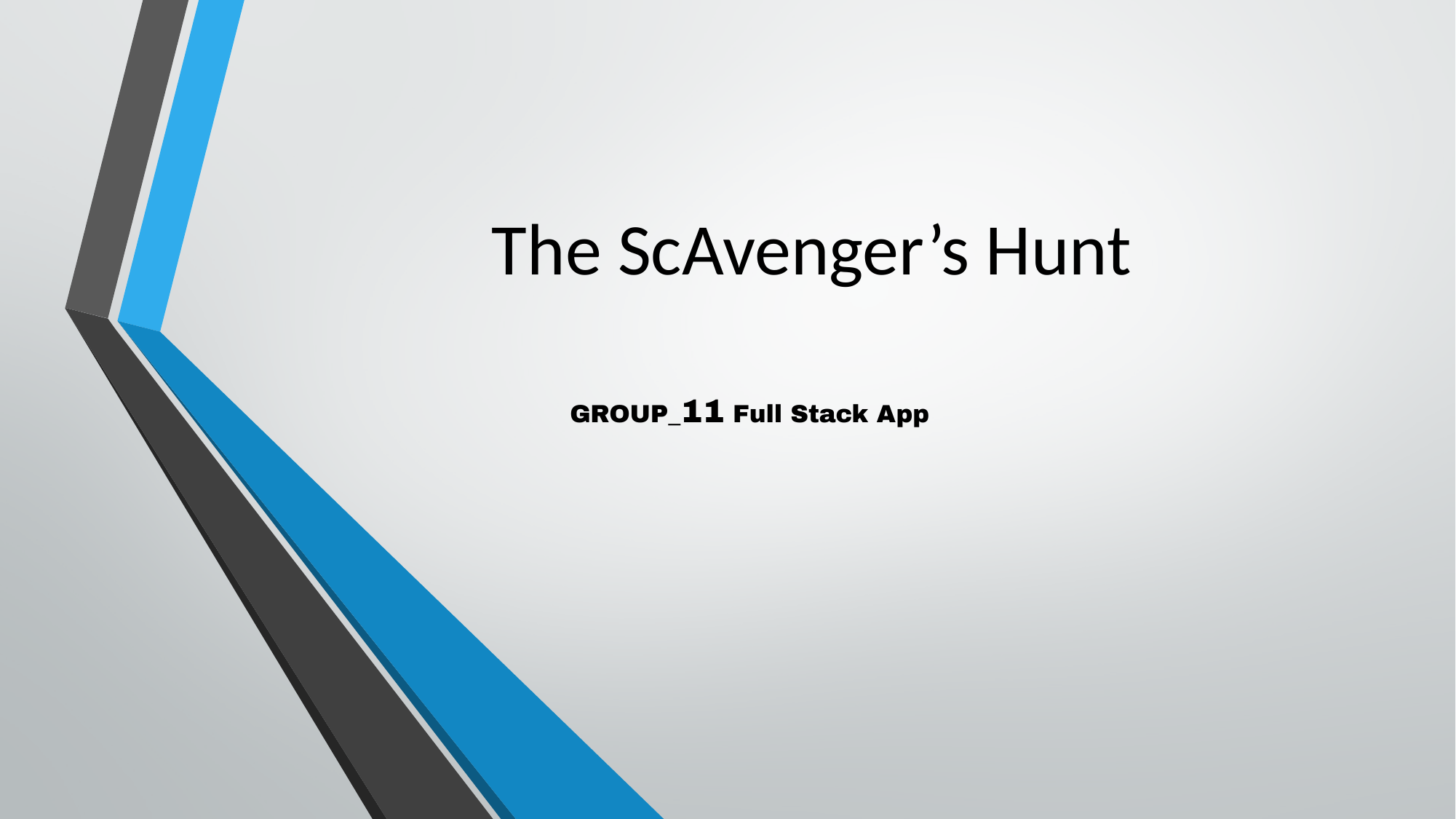

# The ScAvenger’s Hunt
GROUP_11 Full Stack App